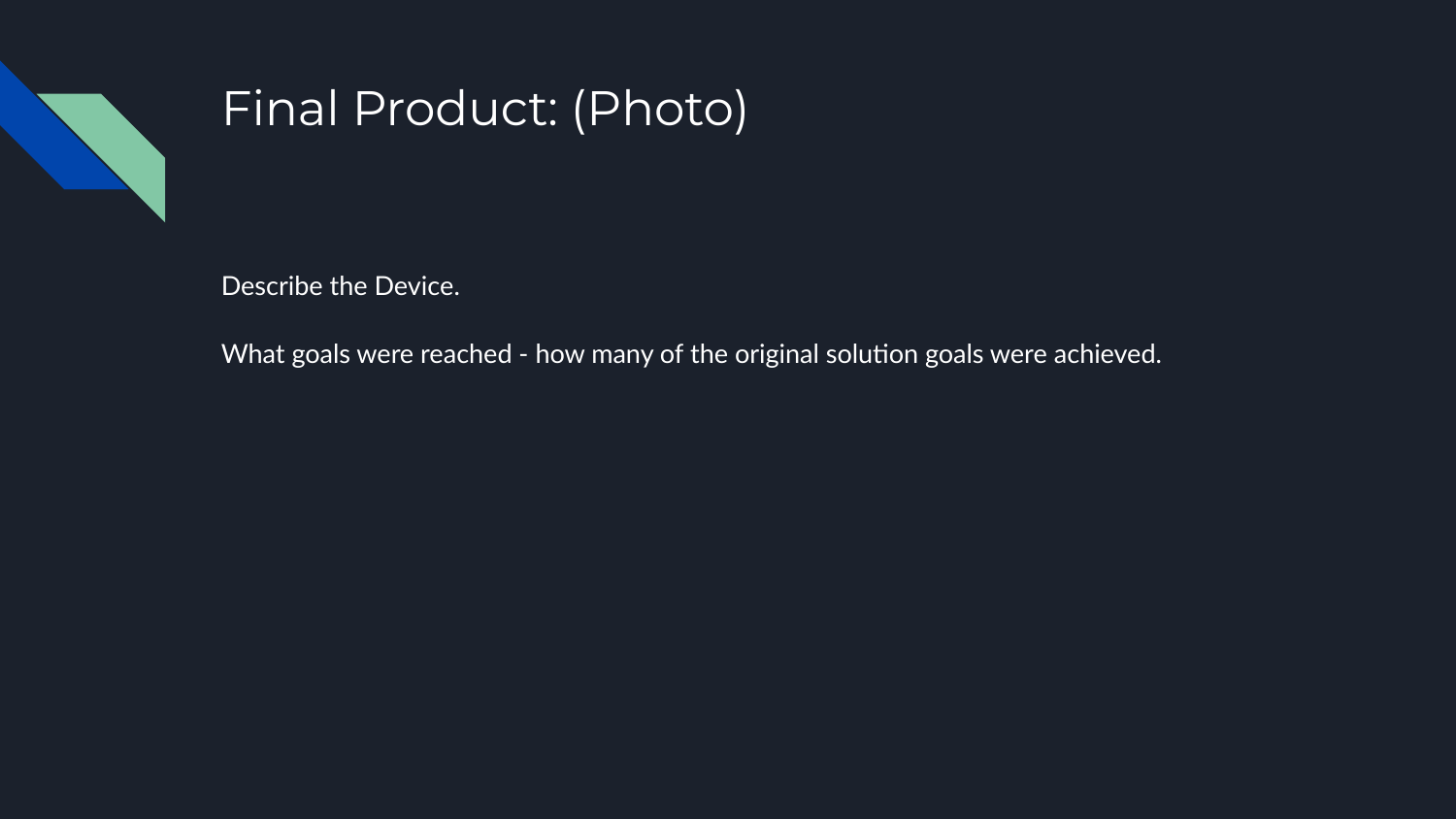

# Final Product: (Photo)
Describe the Device.
What goals were reached - how many of the original solution goals were achieved.